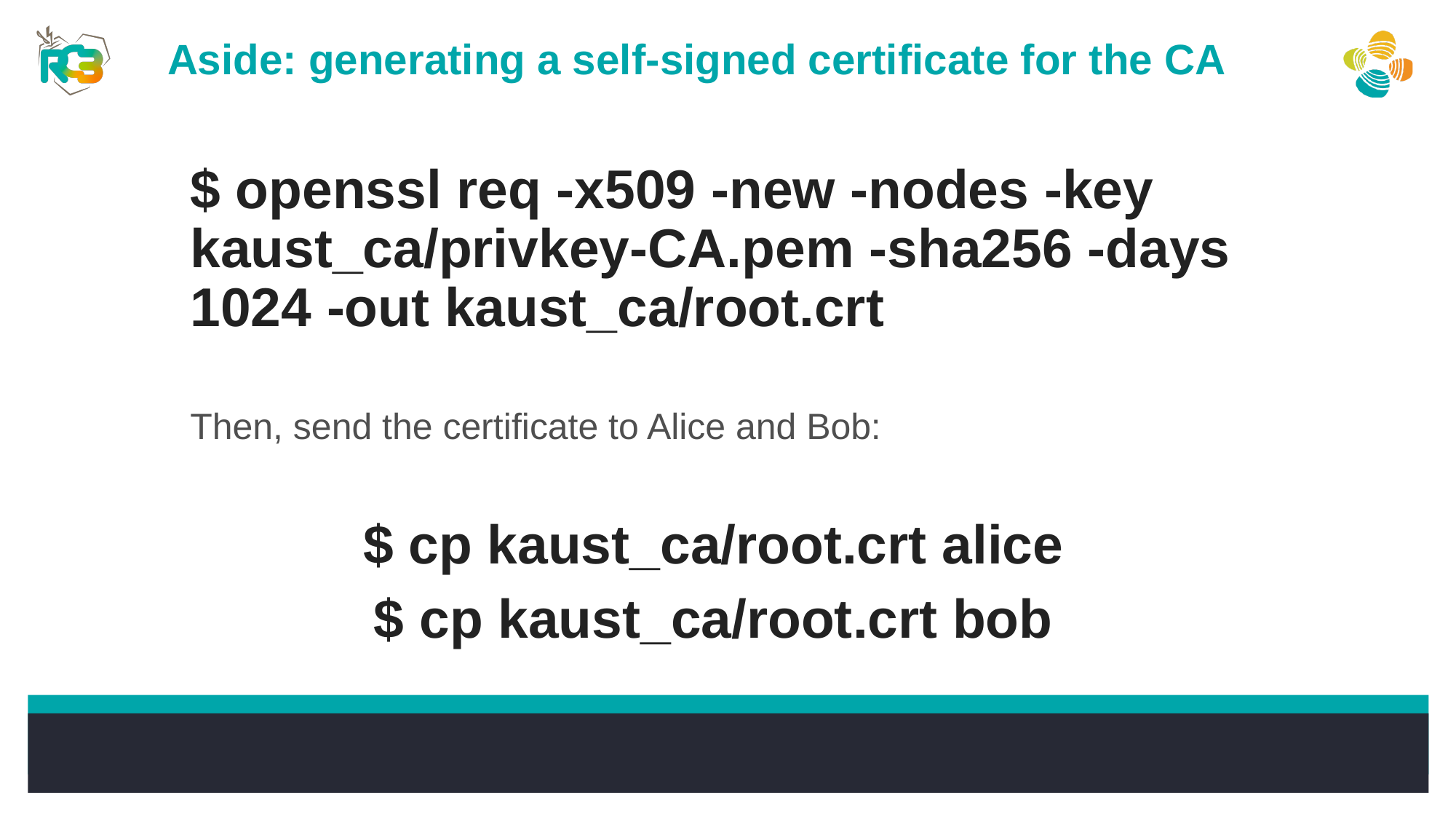

Aside: generating a self-signed certificate for the CA
$ openssl req -x509 -new -nodes -key kaust_ca/privkey-CA.pem -sha256 -days 1024 -out kaust_ca/root.crt

Then, send the certificate to Alice and Bob:

$ cp kaust_ca/root.crt alice
$ cp kaust_ca/root.crt bob